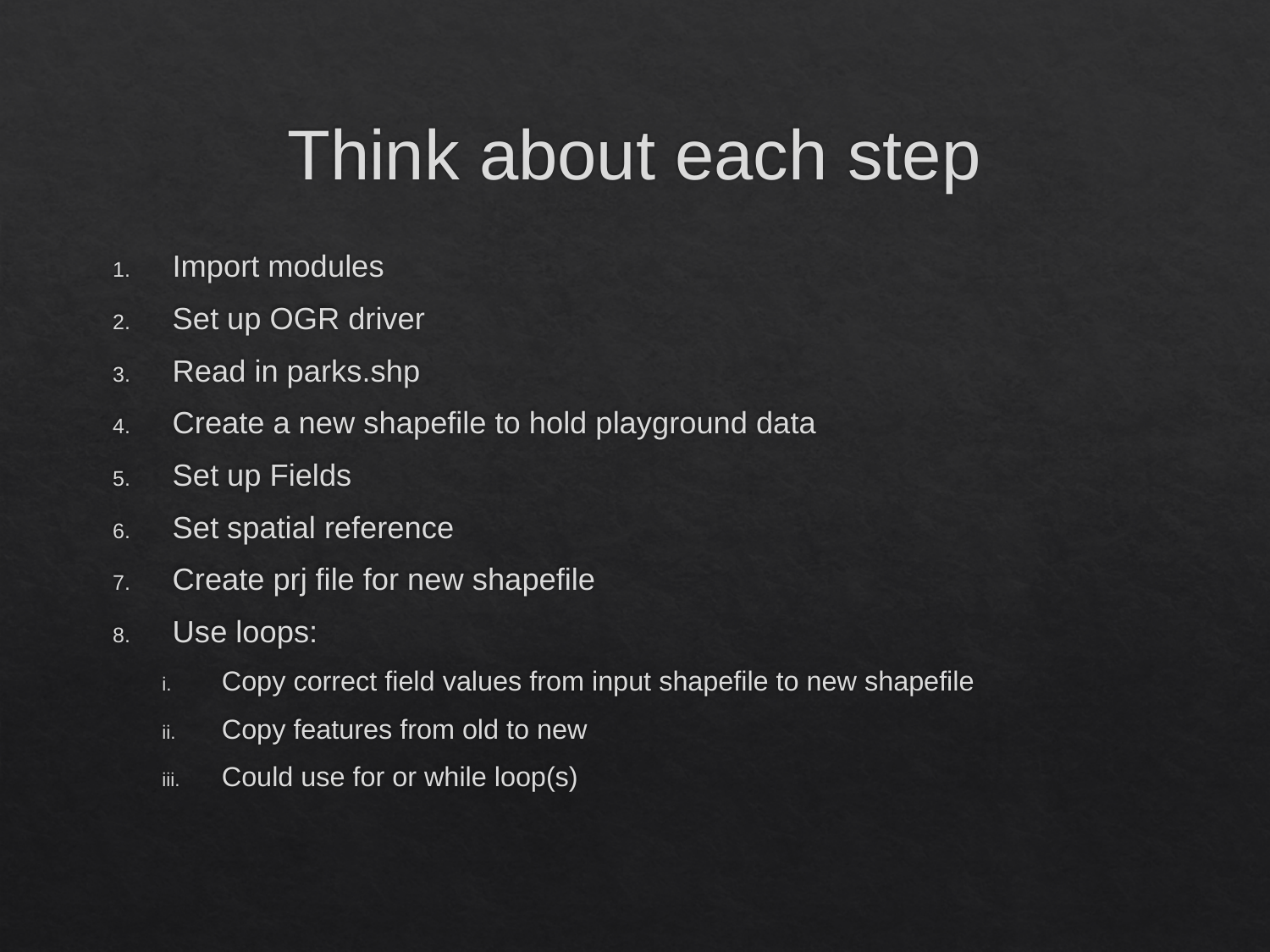

# Think about each step
Import modules
Set up OGR driver
Read in parks.shp
Create a new shapefile to hold playground data
Set up Fields
Set spatial reference
Create prj file for new shapefile
Use loops:
Copy correct field values from input shapefile to new shapefile
Copy features from old to new
Could use for or while loop(s)